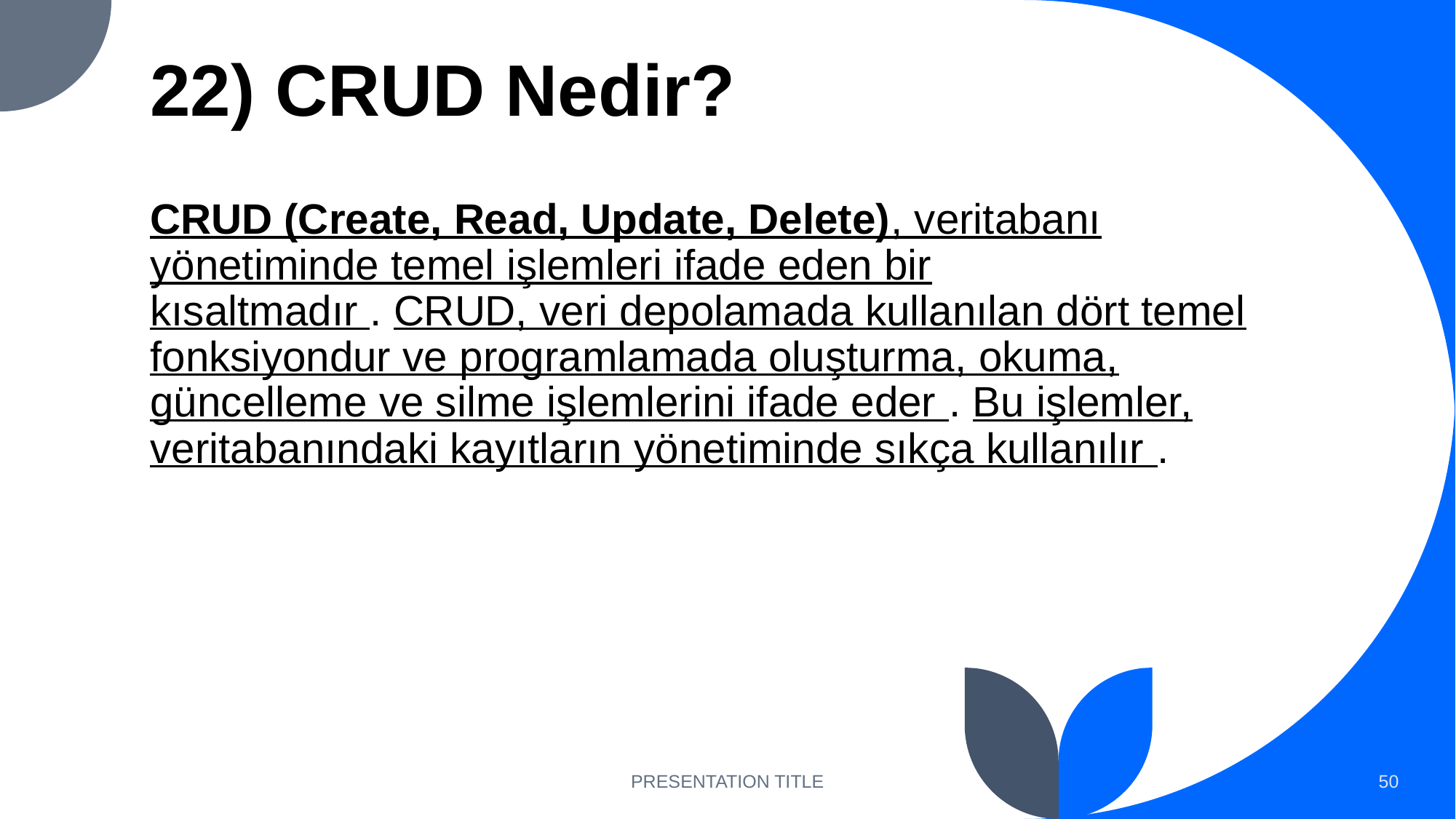

# 22) CRUD Nedir?
CRUD (Create, Read, Update, Delete), veritabanı yönetiminde temel işlemleri ifade eden bir kısaltmadır . CRUD, veri depolamada kullanılan dört temel fonksiyondur ve programlamada oluşturma, okuma, güncelleme ve silme işlemlerini ifade eder . Bu işlemler, veritabanındaki kayıtların yönetiminde sıkça kullanılır .
PRESENTATION TITLE
50